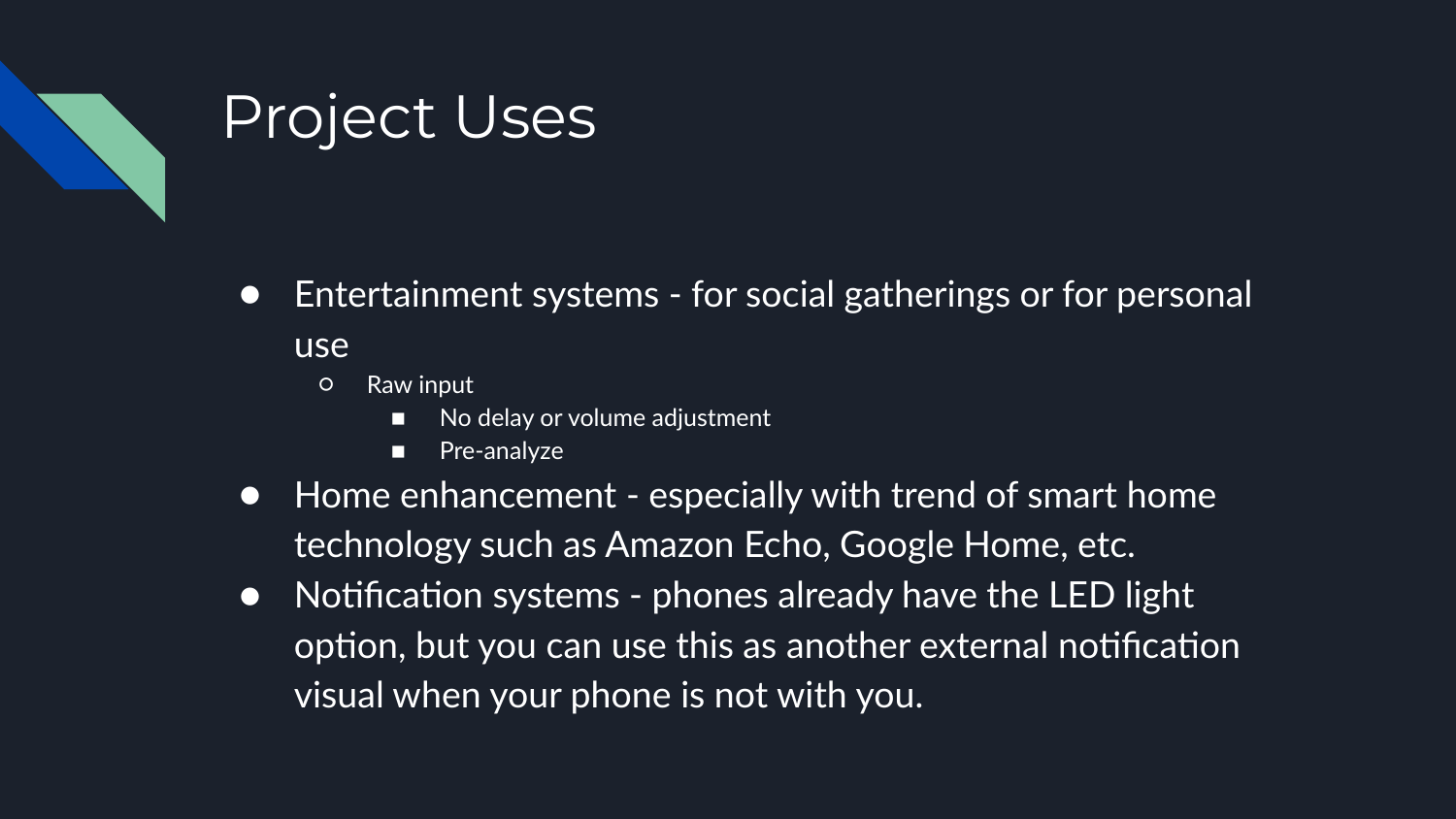

# Project Uses
Entertainment systems - for social gatherings or for personal use
Raw input
No delay or volume adjustment
Pre-analyze
Home enhancement - especially with trend of smart home technology such as Amazon Echo, Google Home, etc.
Notification systems - phones already have the LED light option, but you can use this as another external notification visual when your phone is not with you.